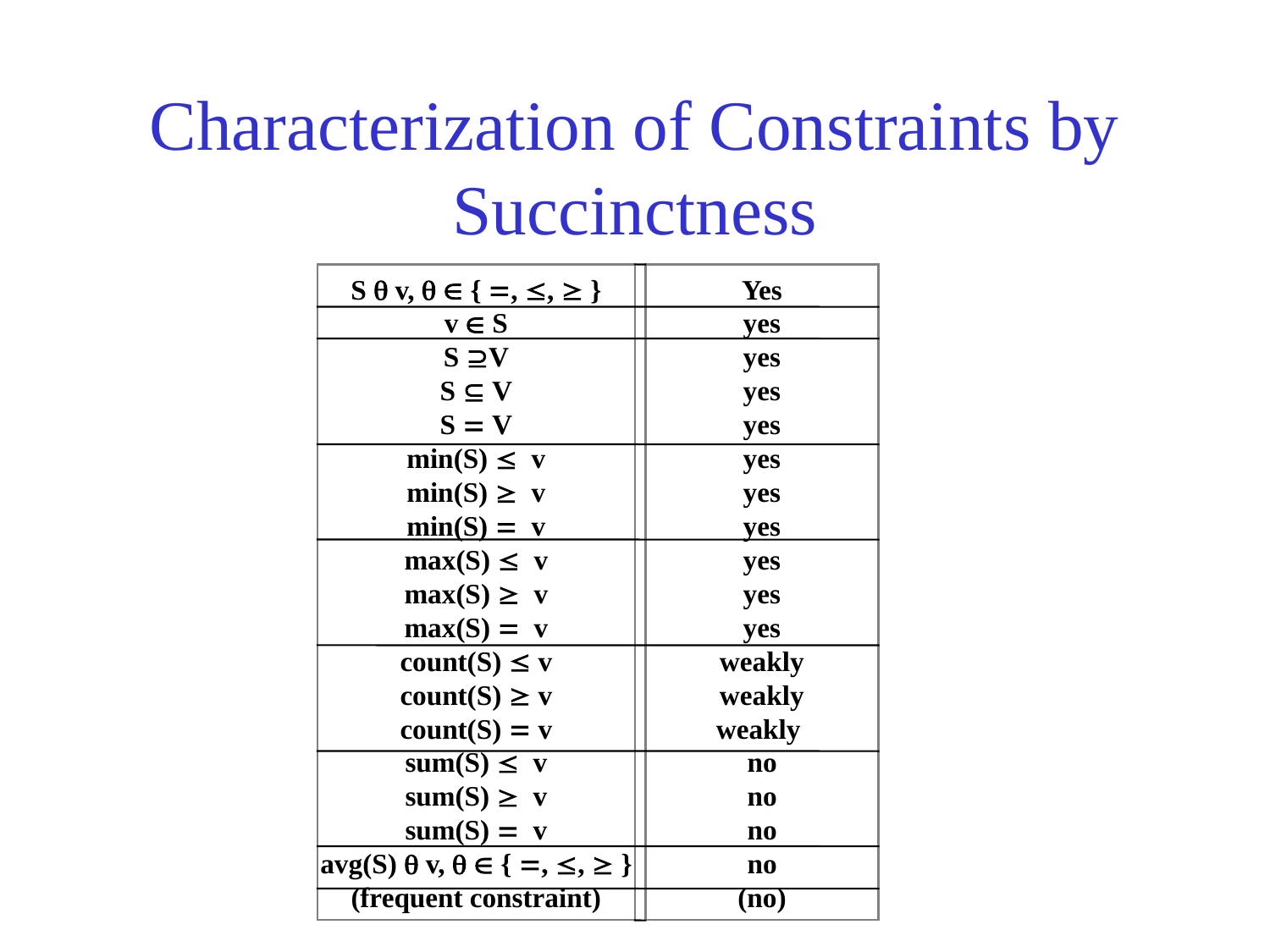

# Characterization of Constraints by Succinctness
S θ v, θ ∈ { =, ≤, ≥ }
v ∈ S
S ⊇V
S ⊆ V
S = V
min(S) ≤  v
min(S) ≥  v
min(S) =  v
max(S) ≤  v
max(S) ≥  v
max(S) =  v
count(S) ≤ v
count(S) ≥ v
count(S) = v
sum(S) ≤  v
sum(S) ≥  v
sum(S) =  v
avg(S) θ v, θ ∈ { =, ≤, ≥ }
(frequent constraint)

Yes
yes
yes
yes
yes
yes
yes
yes
yes
yes
yes
weakly
weakly
weakly
no
no
no
no
(no)